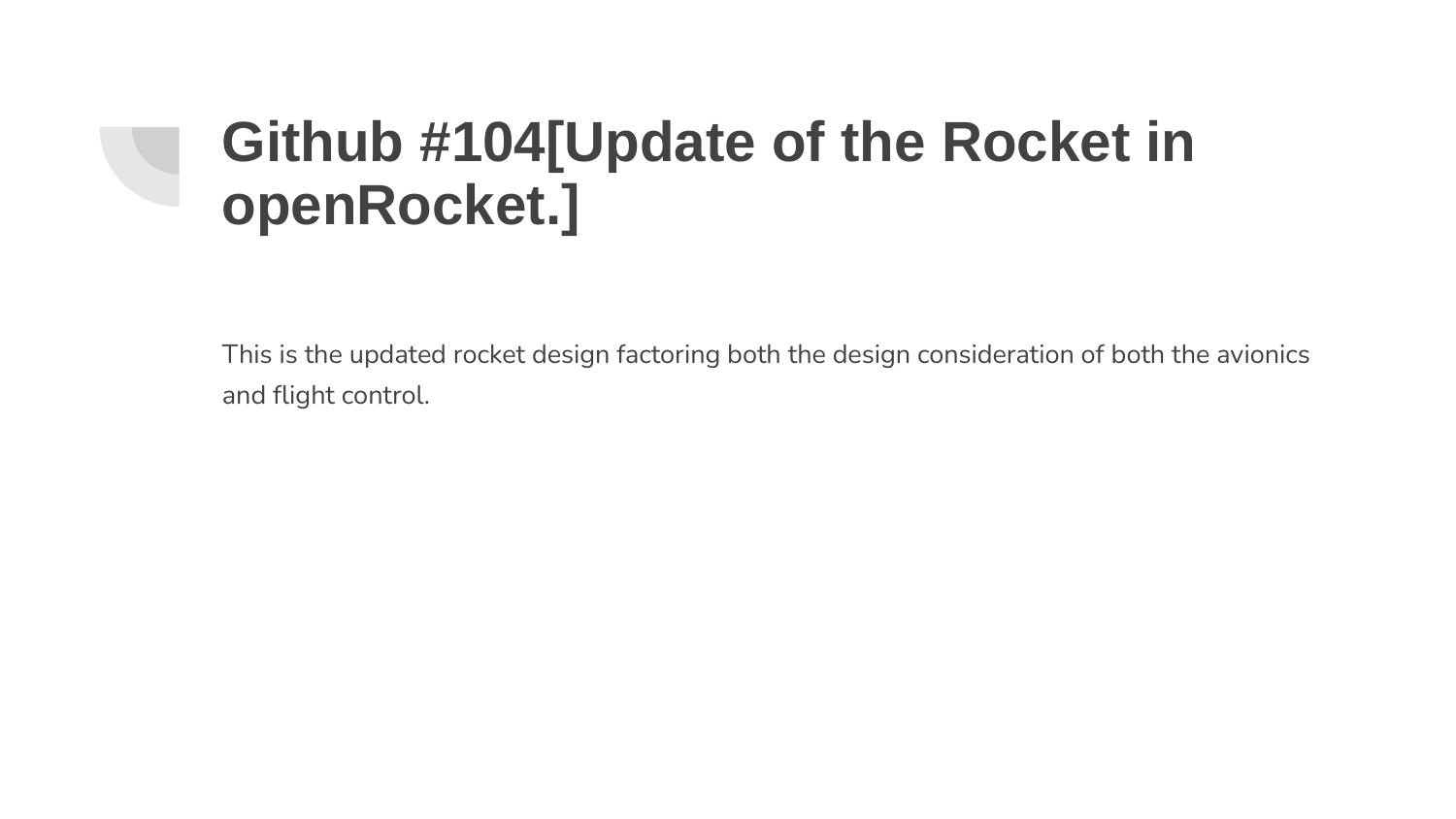

# Github #104[Update of the Rocket in openRocket.]
This is the updated rocket design factoring both the design consideration of both the avionics and flight control.